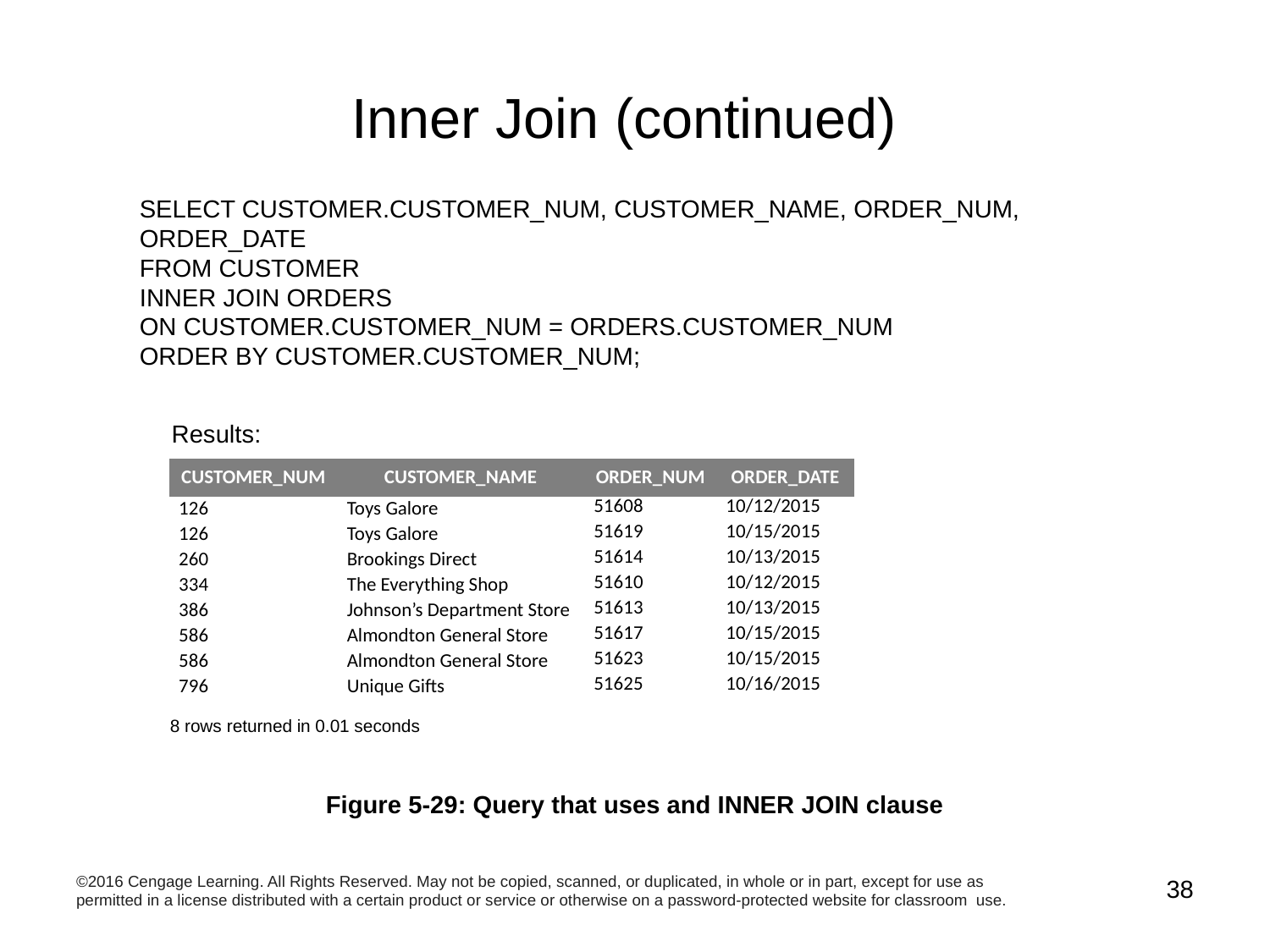

# Inner Join (continued)
SELECT CUSTOMER.CUSTOMER_NUM, CUSTOMER_NAME, ORDER_NUM, ORDER_DATE
FROM CUSTOMER
INNER JOIN ORDERS
ON CUSTOMER.CUSTOMER_NUM = ORDERS.CUSTOMER_NUM
ORDER BY CUSTOMER.CUSTOMER_NUM;
Results:
| CUSTOMER\_NUM | CUSTOMER\_NAME | ORDER\_NUM | ORDER\_DATE |
| --- | --- | --- | --- |
| 126 | Toys Galore | 51608 | 10/12/2015 |
| 126 | Toys Galore | 51619 | 10/15/2015 |
| 260 | Brookings Direct | 51614 | 10/13/2015 |
| 334 | The Everything Shop | 51610 | 10/12/2015 |
| 386 | Johnson’s Department Store | 51613 | 10/13/2015 |
| 586 | Almondton General Store | 51617 | 10/15/2015 |
| 586 | Almondton General Store | 51623 | 10/15/2015 |
| 796 | Unique Gifts | 51625 | 10/16/2015 |
 8 rows returned in 0.01 seconds
Figure 5-29: Query that uses and INNER JOIN clause

©2016 Cengage Learning. All Rights Reserved. May not be copied, scanned, or duplicated, in whole or in part, except for use as permitted in a license distributed with a certain product or service or otherwise on a password-protected website for classroom  use.
38